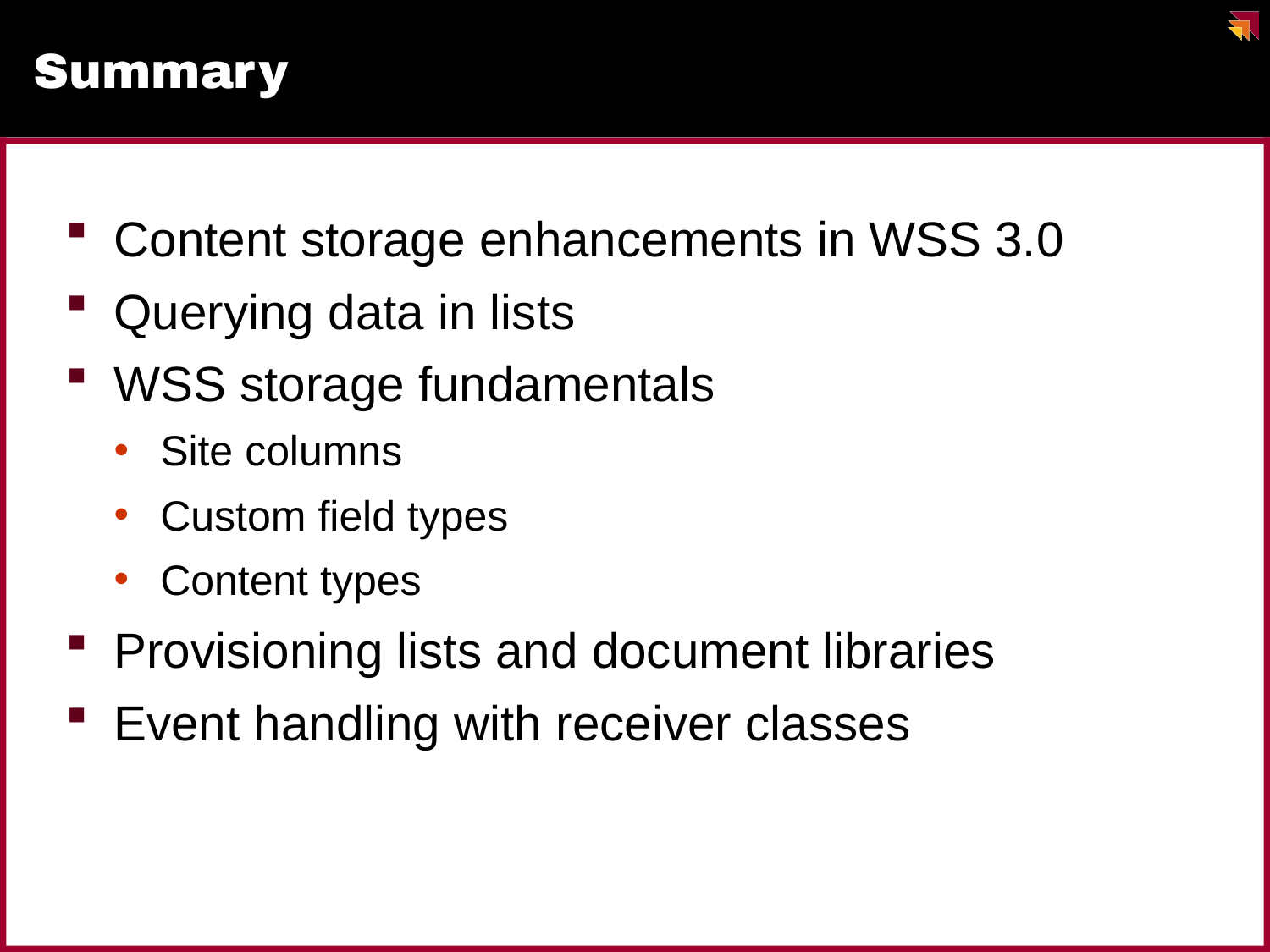

# Summary
Content storage enhancements in WSS 3.0
Querying data in lists
WSS storage fundamentals
Site columns
Custom field types
Content types
Provisioning lists and document libraries
Event handling with receiver classes